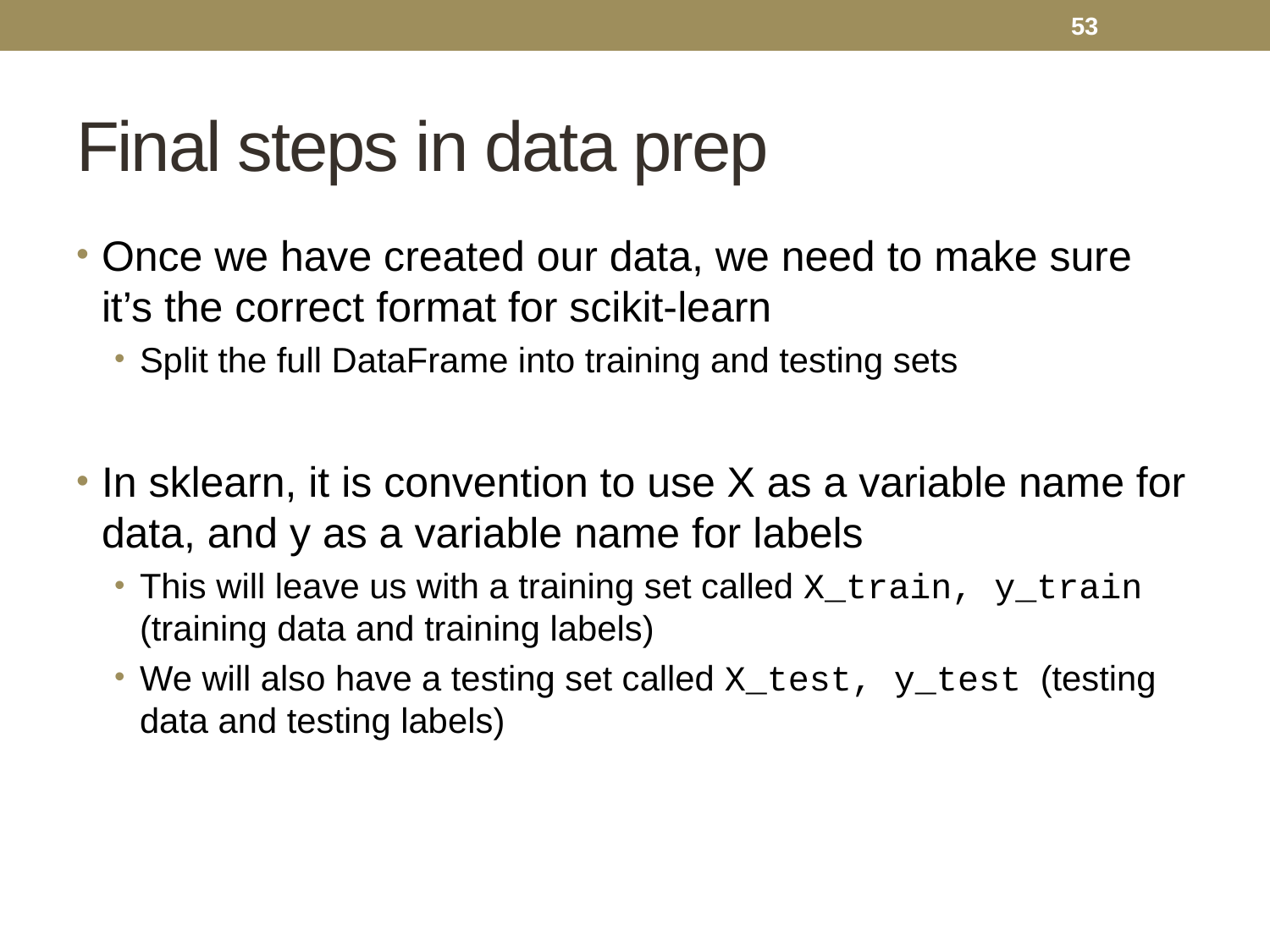

53
# Final steps in data prep
Once we have created our data, we need to make sure it’s the correct format for scikit-learn
Split the full DataFrame into training and testing sets

In sklearn, it is convention to use X as a variable name for data, and y as a variable name for labels
This will leave us with a training set called X_train, y_train (training data and training labels)
We will also have a testing set called X_test, y_test  (testing data and testing labels)